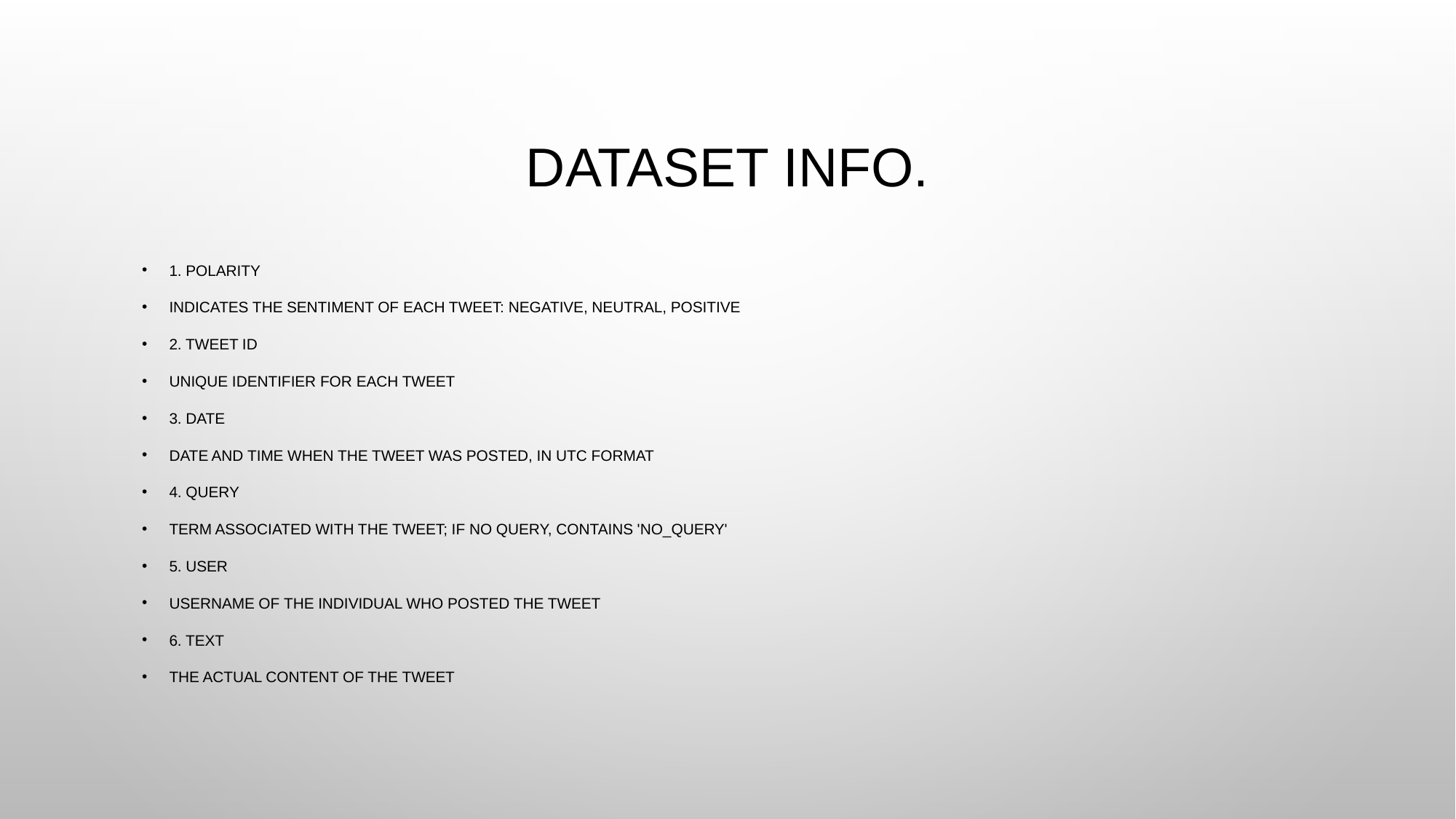

# Dataset Info.
1. Polarity
Indicates the sentiment of each tweet: Negative, Neutral, Positive
2. Tweet ID
Unique identifier for each tweet
3. Date
Date and time when the tweet was posted, in UTC format
4. Query
Term associated with the tweet; if no query, contains 'NO_QUERY'
5. User
Username of the individual who posted the tweet
6. Text
The actual content of the tweet